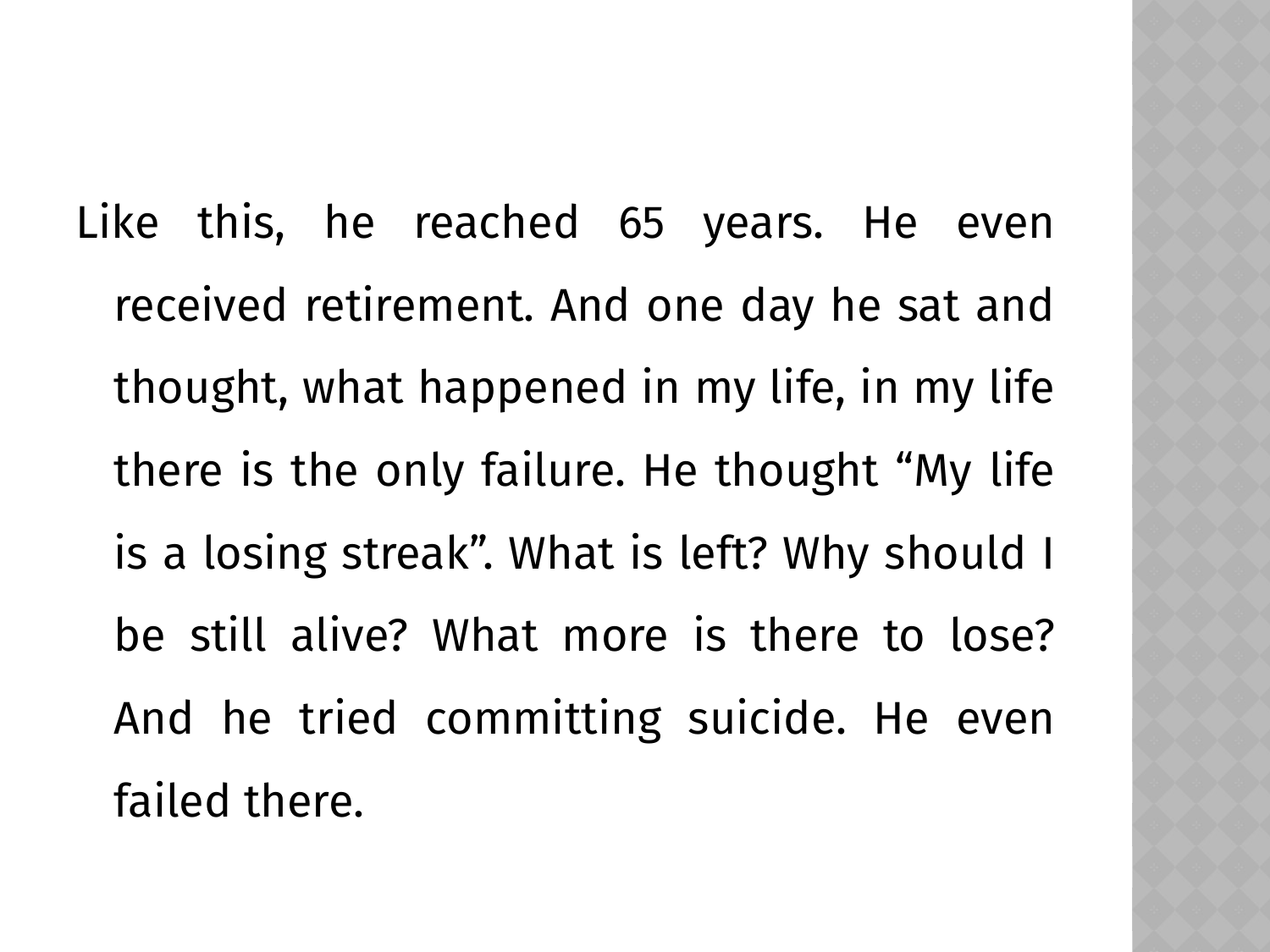

Like this, he reached 65 years. He even received retirement. And one day he sat and thought, what happened in my life, in my life there is the only failure. He thought “My life is a losing streak”. What is left? Why should I be still alive? What more is there to lose? And he tried committing suicide. He even failed there.